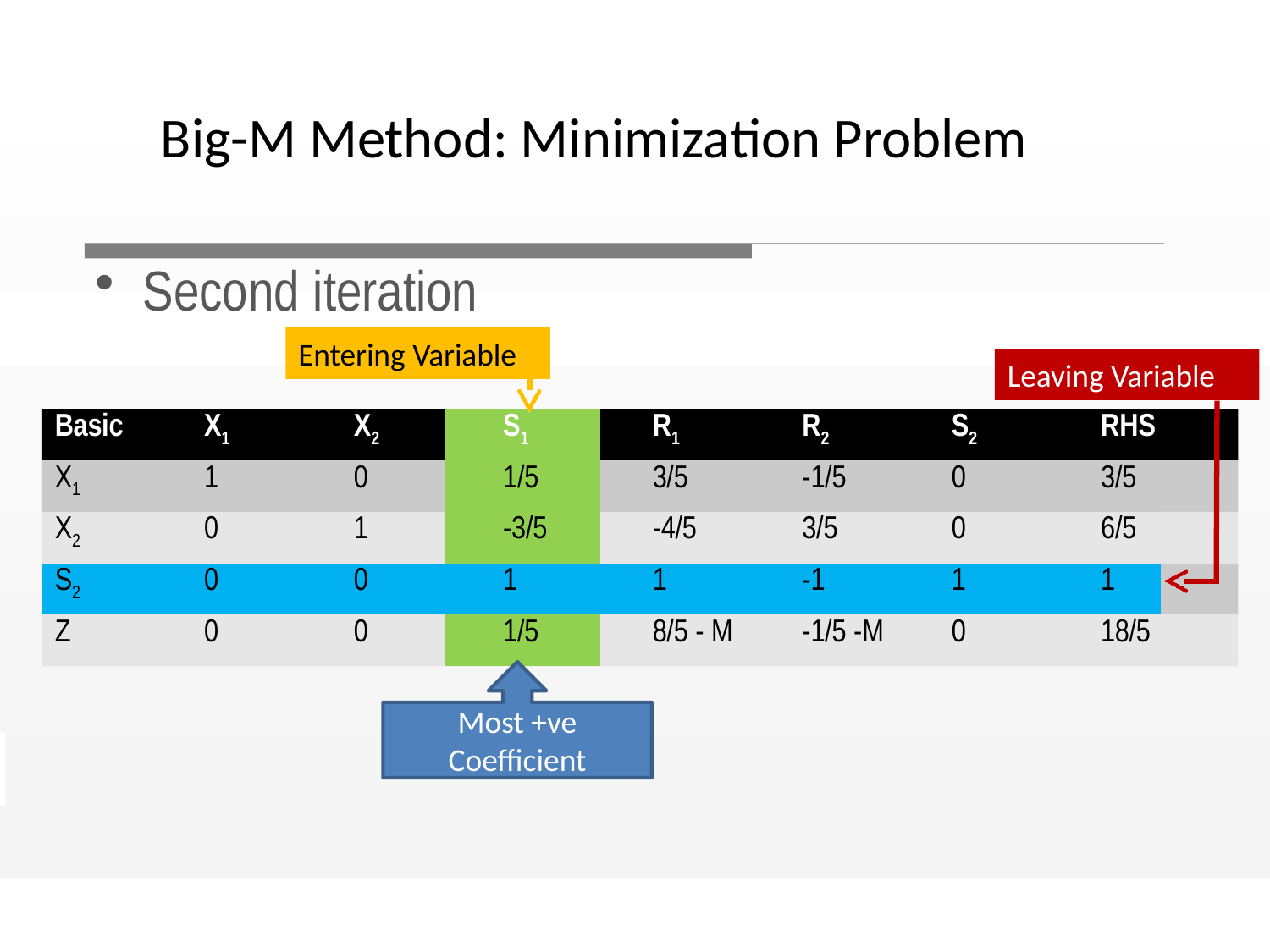

Big-M Method: Minimization Problem

Second iteration

Entering Variable

Leaving Variable

| Basic | X1 | X2 | S1 | R1 | R2 | S2 | RHS |
| --- | --- | --- | --- | --- | --- | --- | --- |
| X1 | 1 | 0 | 1/5 | 3/5 | -1/5 | 0 | 3/5 |
| X2 | 0 | 1 | -3/5 | -4/5 | 3/5 | 0 | 6/5 |
| S2 | 0 | 0 | 1 | 1 | -1 | 1 | 1 |
| Z | 0 | 0 | 1/5 | 8/5 - M | -1/5 -M | 0 | 18/5 |

Most +ve Coefficient